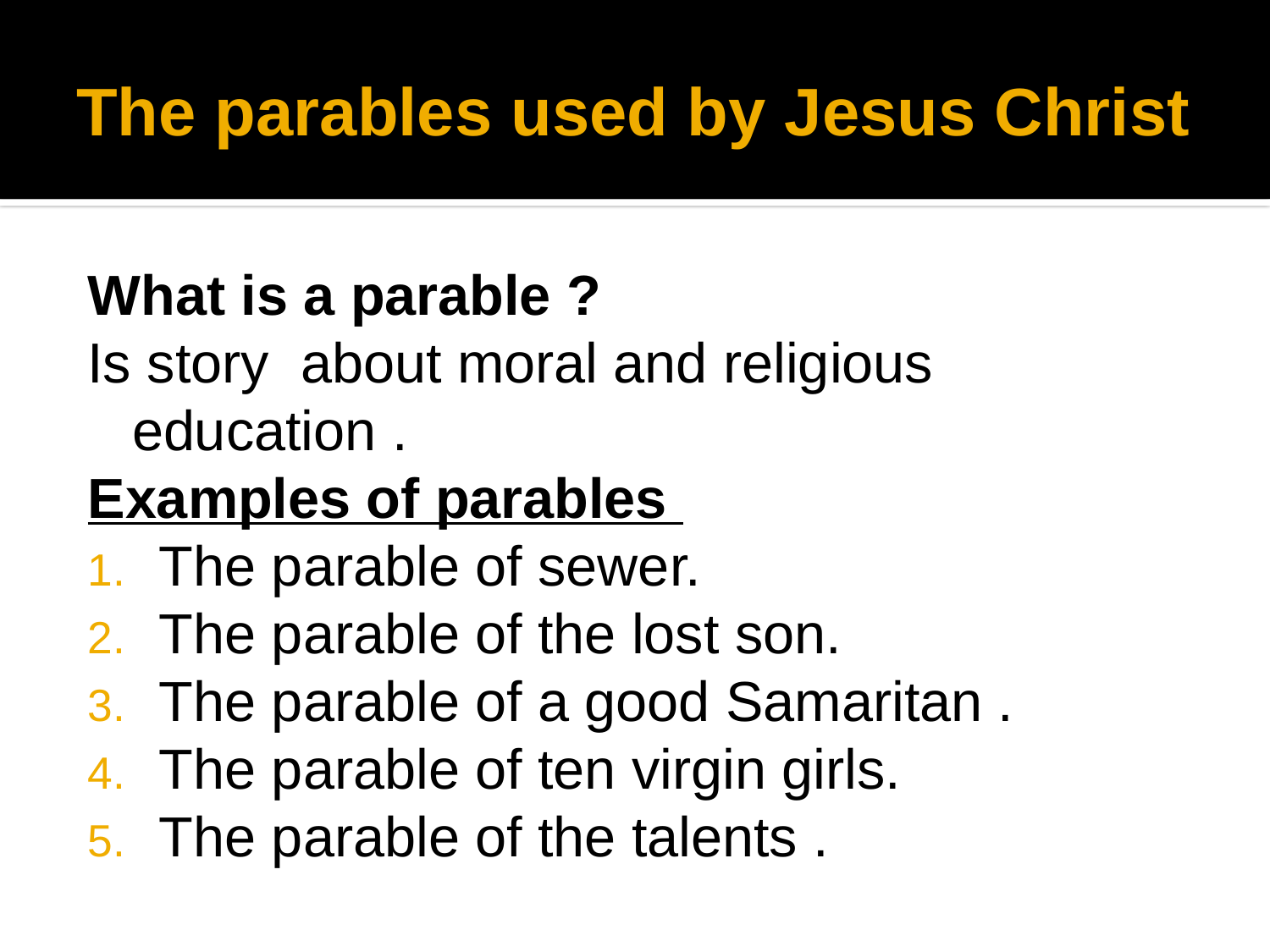

# The parables used by Jesus Christ
What is a parable ?
Is story  about moral and religious education .
Examples of parables
The parable of sewer.
The parable of the lost son.
The parable of a good Samaritan .
The parable of ten virgin girls.
The parable of the talents .